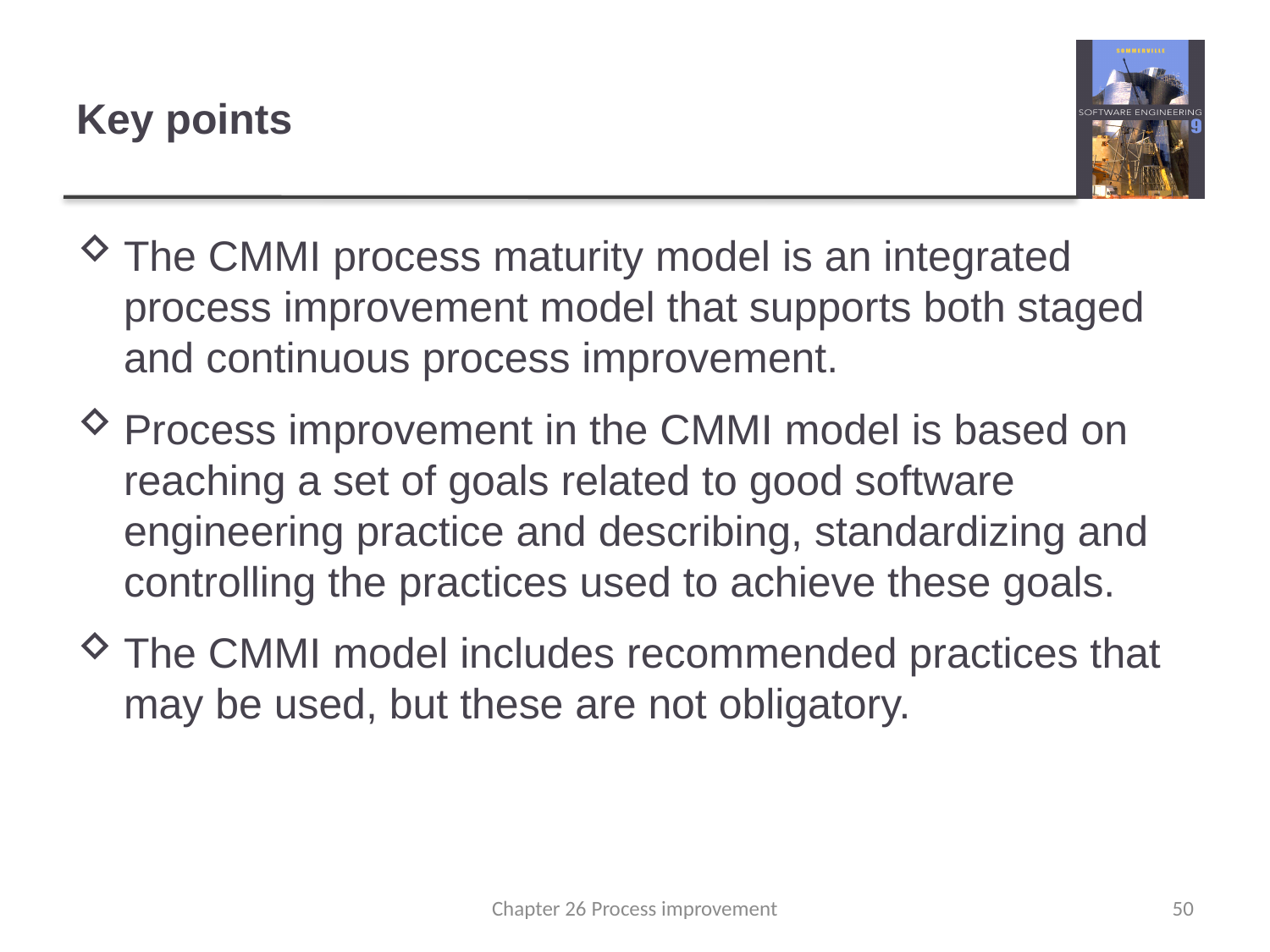

# Key points
The CMMI process maturity model is an integrated process improvement model that supports both staged and continuous process improvement.
Process improvement in the CMMI model is based on reaching a set of goals related to good software engineering practice and describing, standardizing and controlling the practices used to achieve these goals.
The CMMI model includes recommended practices that may be used, but these are not obligatory.

Chapter 26 Process improvement
50